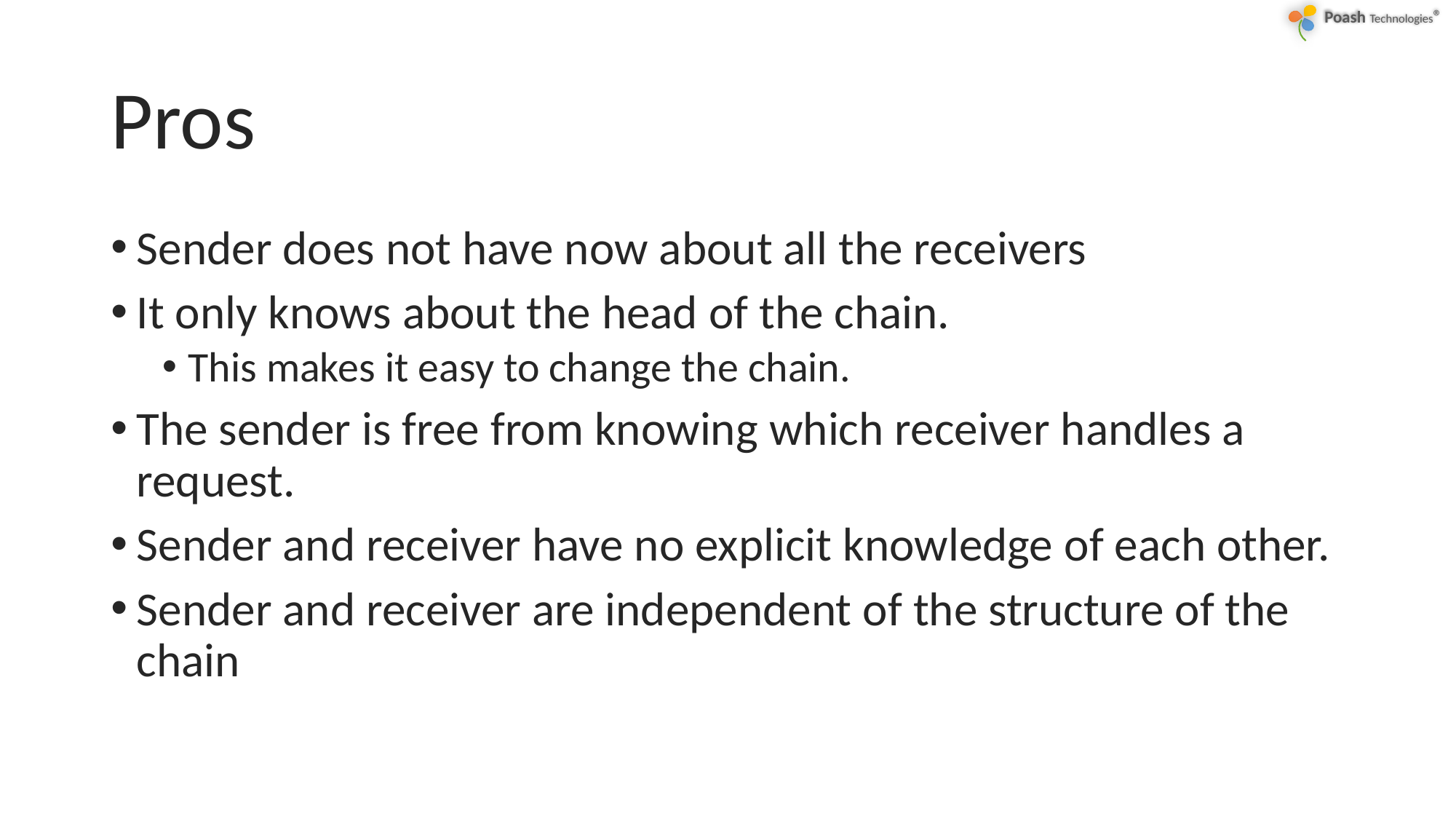

# Pros
Sender does not have now about all the receivers
It only knows about the head of the chain.
This makes it easy to change the chain.
The sender is free from knowing which receiver handles a request.
Sender and receiver have no explicit knowledge of each other.
Sender and receiver are independent of the structure of the chain